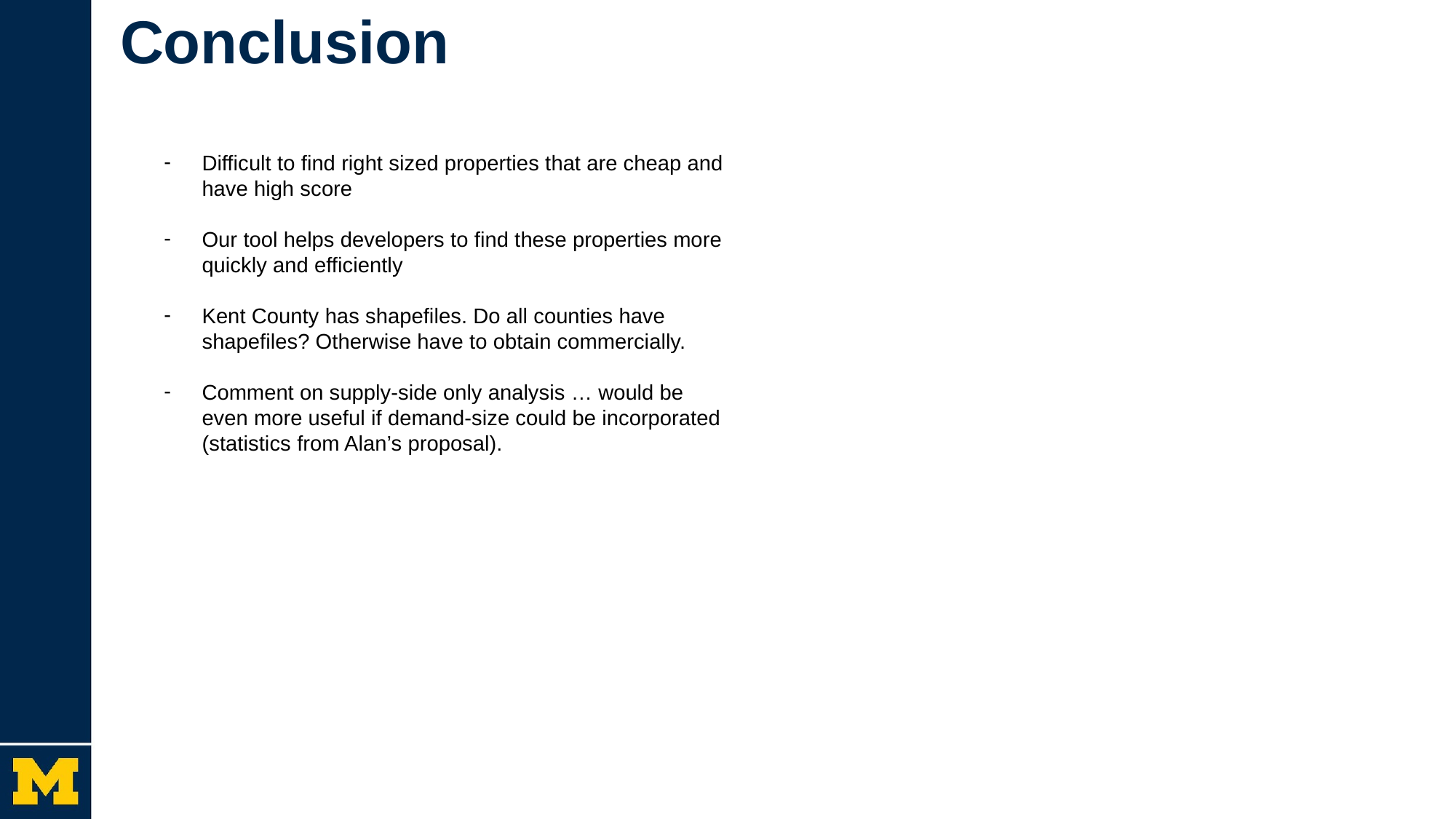

# Conclusion

Difficult to find right sized properties that are cheap and have high score
Our tool helps developers to find these properties more quickly and efficiently
Kent County has shapefiles. Do all counties have shapefiles? Otherwise have to obtain commercially.
Comment on supply-side only analysis … would be even more useful if demand-size could be incorporated (statistics from Alan’s proposal).